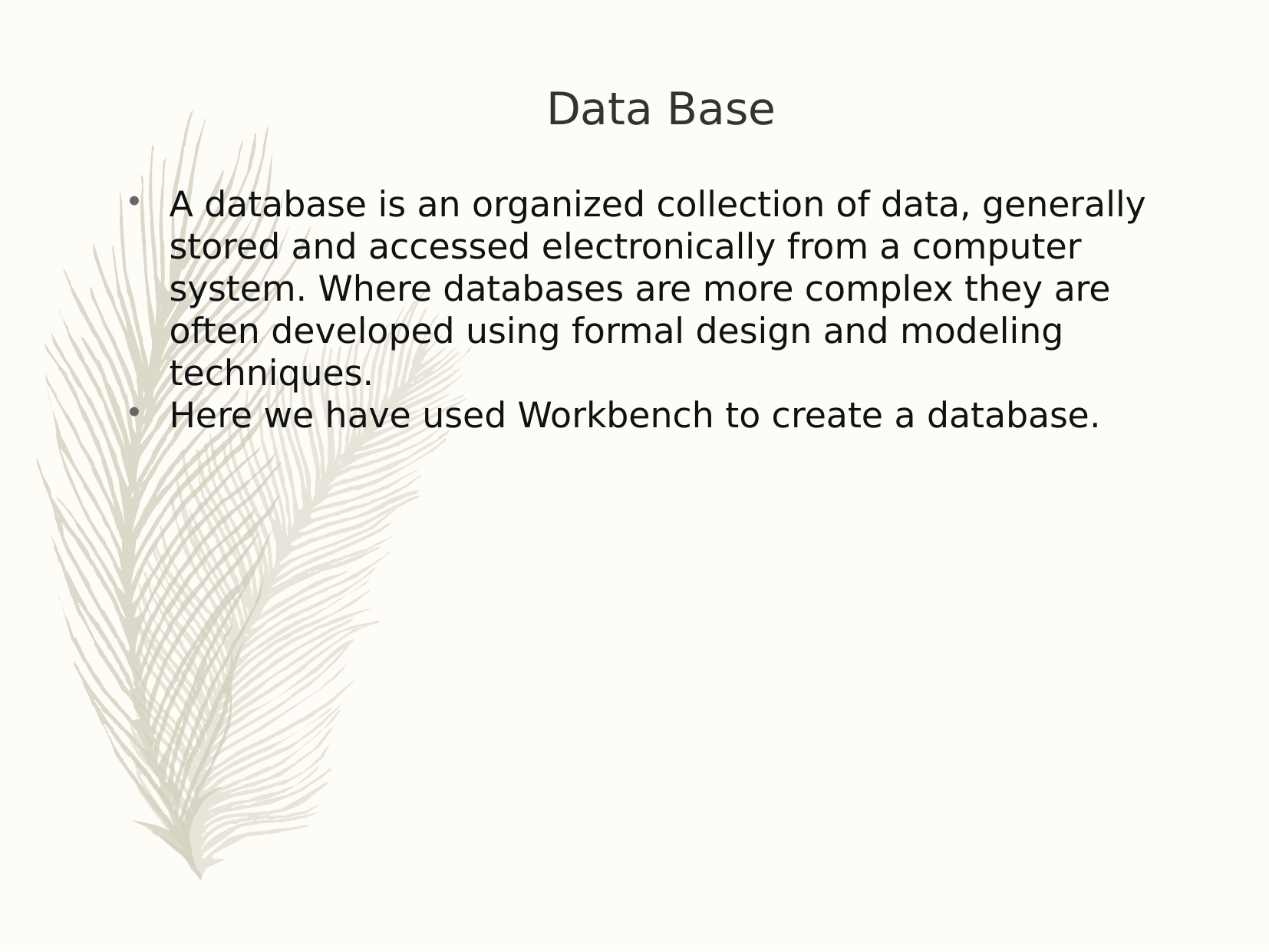

Data Base
A database is an organized collection of data, generally stored and accessed electronically from a computer system. Where databases are more complex they are often developed using formal design and modeling techniques.
Here we have used Workbench to create a database.